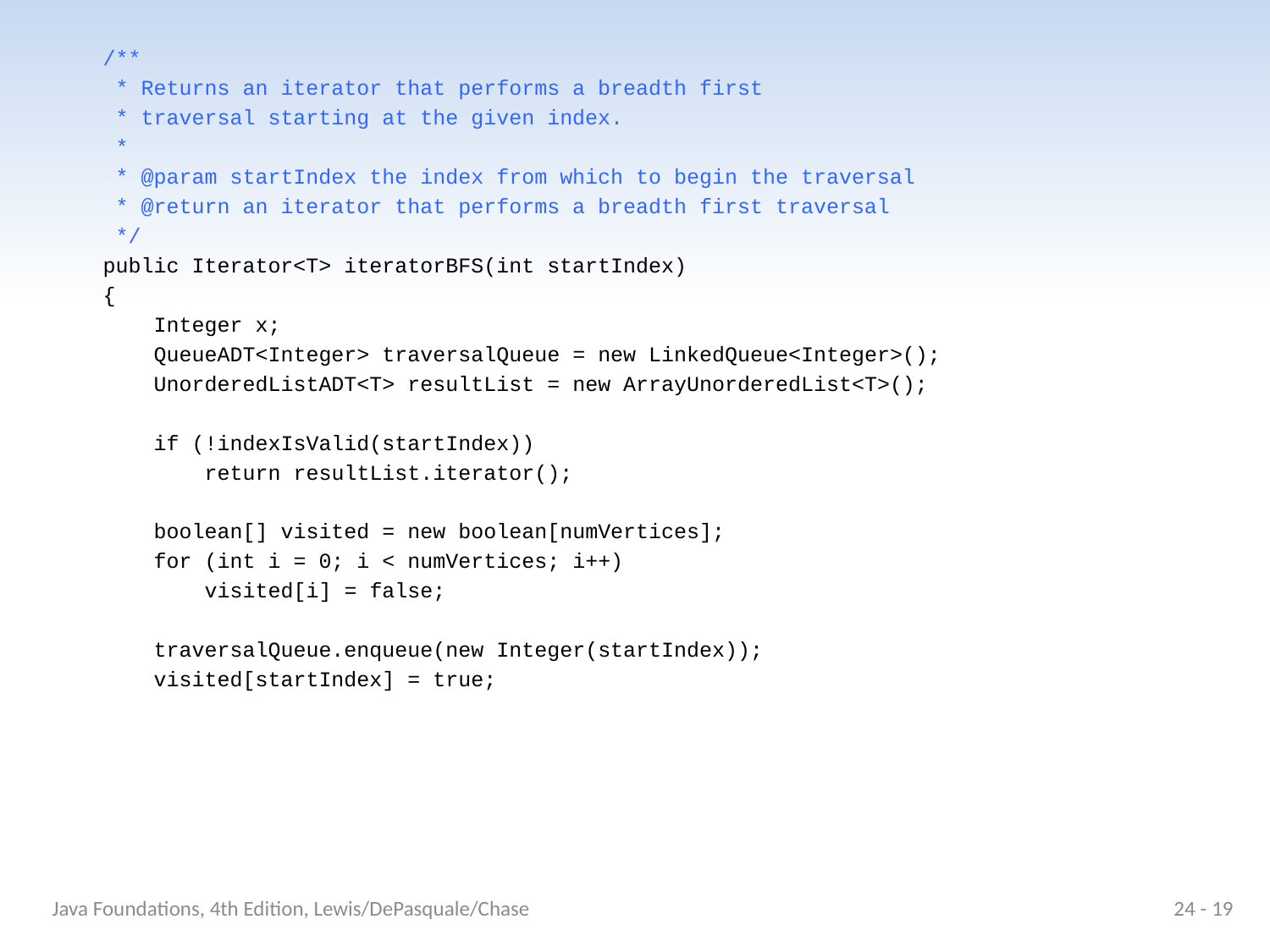

/**
     * Returns an iterator that performs a breadth first
     * traversal starting at the given index.
     *
     * @param startIndex the index from which to begin the traversal
     * @return an iterator that performs a breadth first traversal
     */
    public Iterator<T> iteratorBFS(int startIndex)
    {
        Integer x;
        QueueADT<Integer> traversalQueue = new LinkedQueue<Integer>();
        UnorderedListADT<T> resultList = new ArrayUnorderedList<T>();

        if (!indexIsValid(startIndex))
            return resultList.iterator();

        boolean[] visited = new boolean[numVertices];
        for (int i = 0; i < numVertices; i++)
            visited[i] = false;

        traversalQueue.enqueue(new Integer(startIndex));
        visited[startIndex] = true;

Java Foundations, 4th Edition, Lewis/DePasquale/Chase
24 - 19